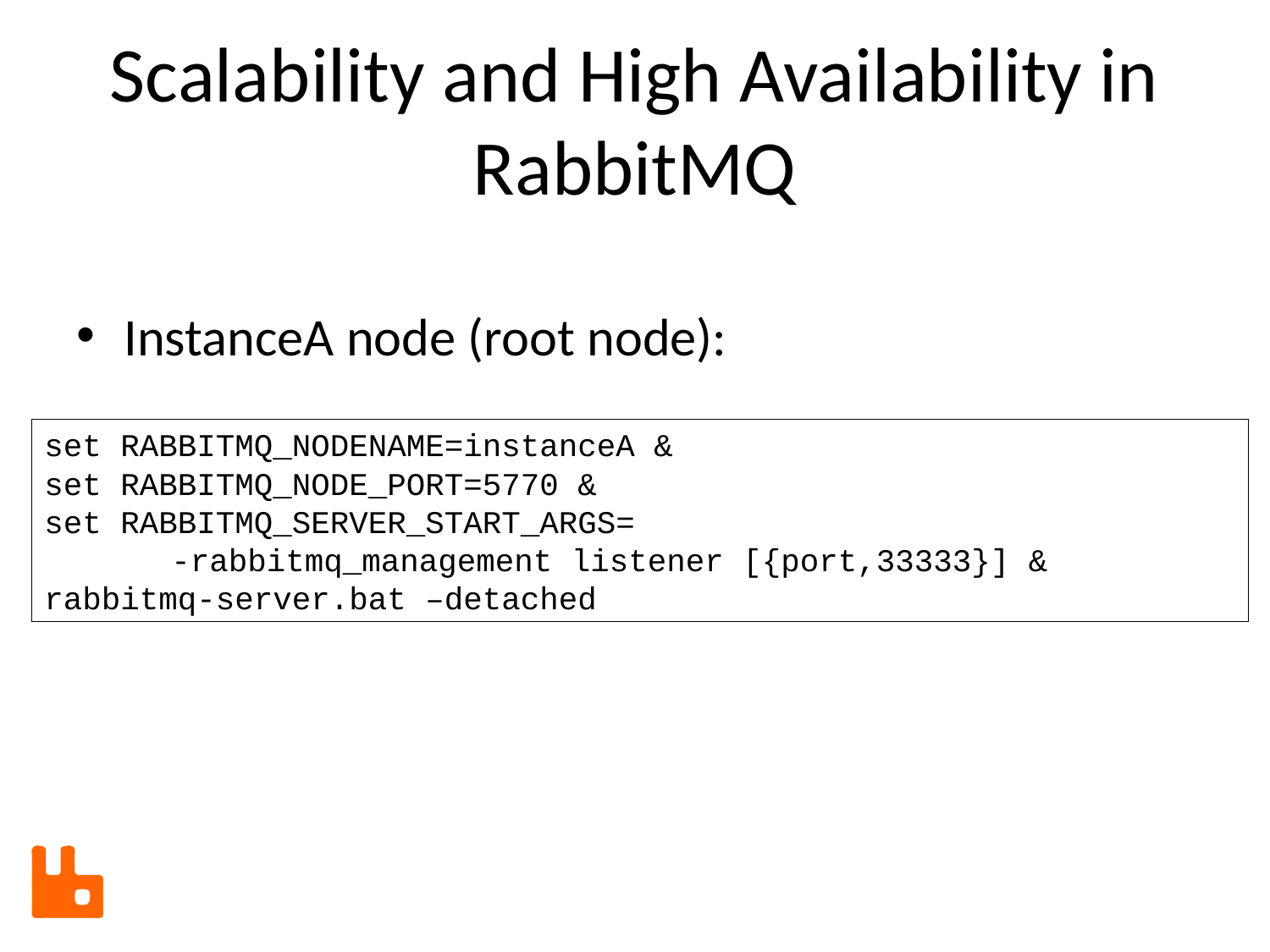

# Scalability and High Availability in RabbitMQ

InstanceA node (root node):

set RABBITMQ_NODENAME=instanceA &
set RABBITMQ_NODE_PORT=5770 &
set RABBITMQ_SERVER_START_ARGS=						-rabbitmq_management listener [{port,33333}] &
rabbitmq-server.bat –detached